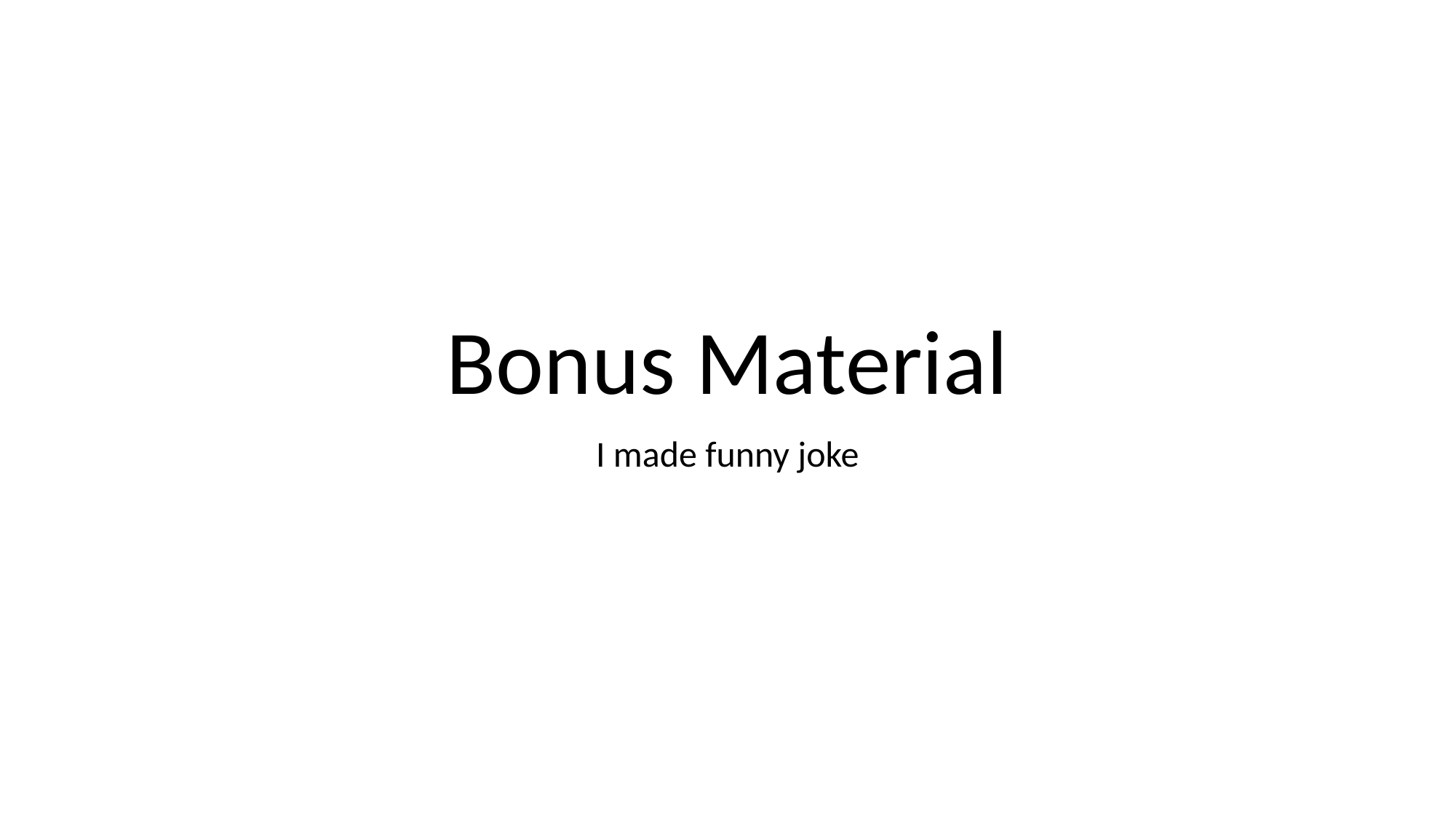

# Bonus Material
I made funny joke